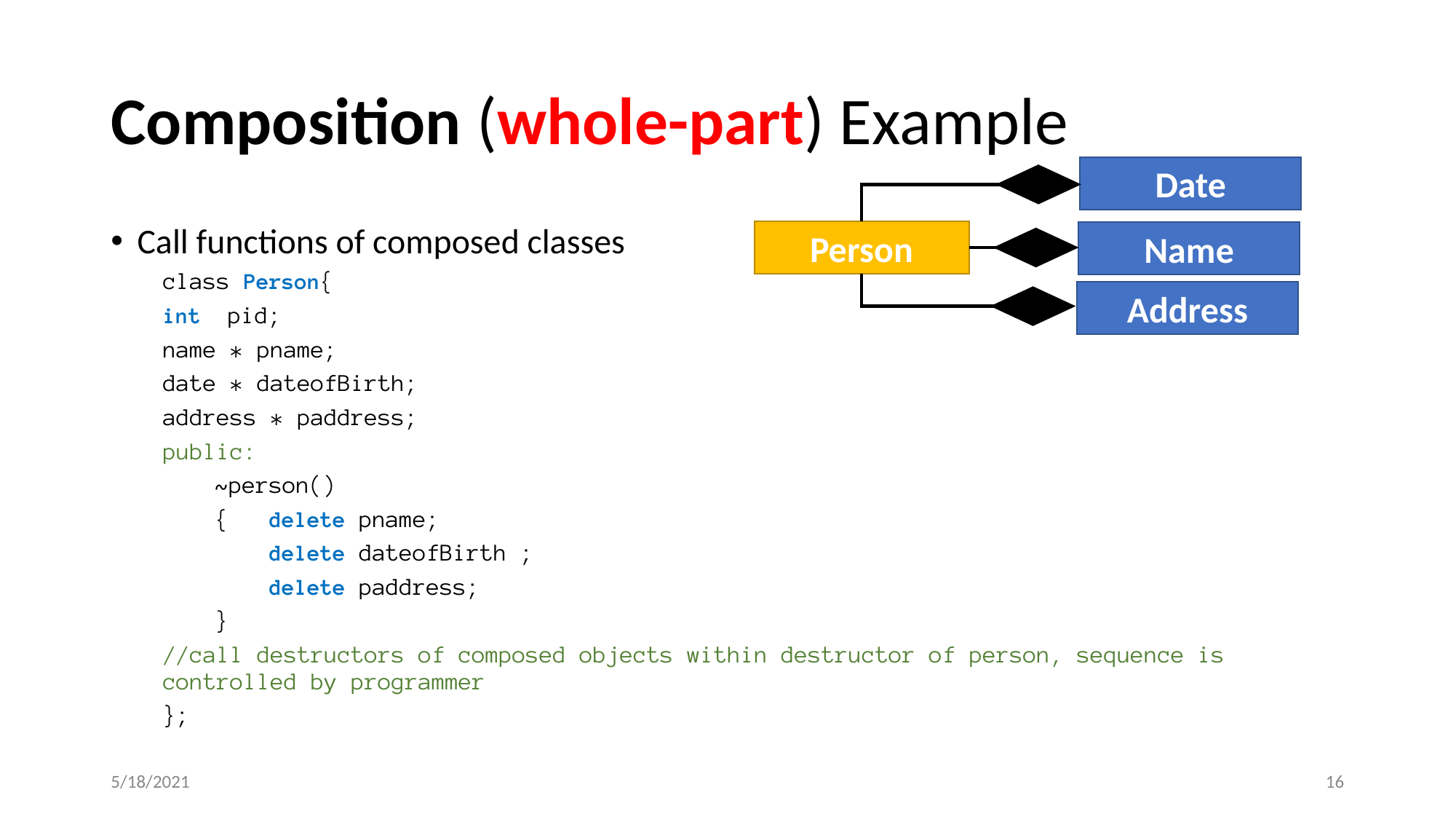

# Composition (whole-part) Example
Date

Person
Name

Address

Call functions of composed classes
class Person{
	int  pid;
	name * pname;
	date * dateofBirth;
	address * paddress;
public:
~person()
{   delete pname;
    delete dateofBirth ;
    delete paddress;
}
//call destructors of composed objects within destructor of person, sequence is controlled by programmer
};

5/18/2021
16